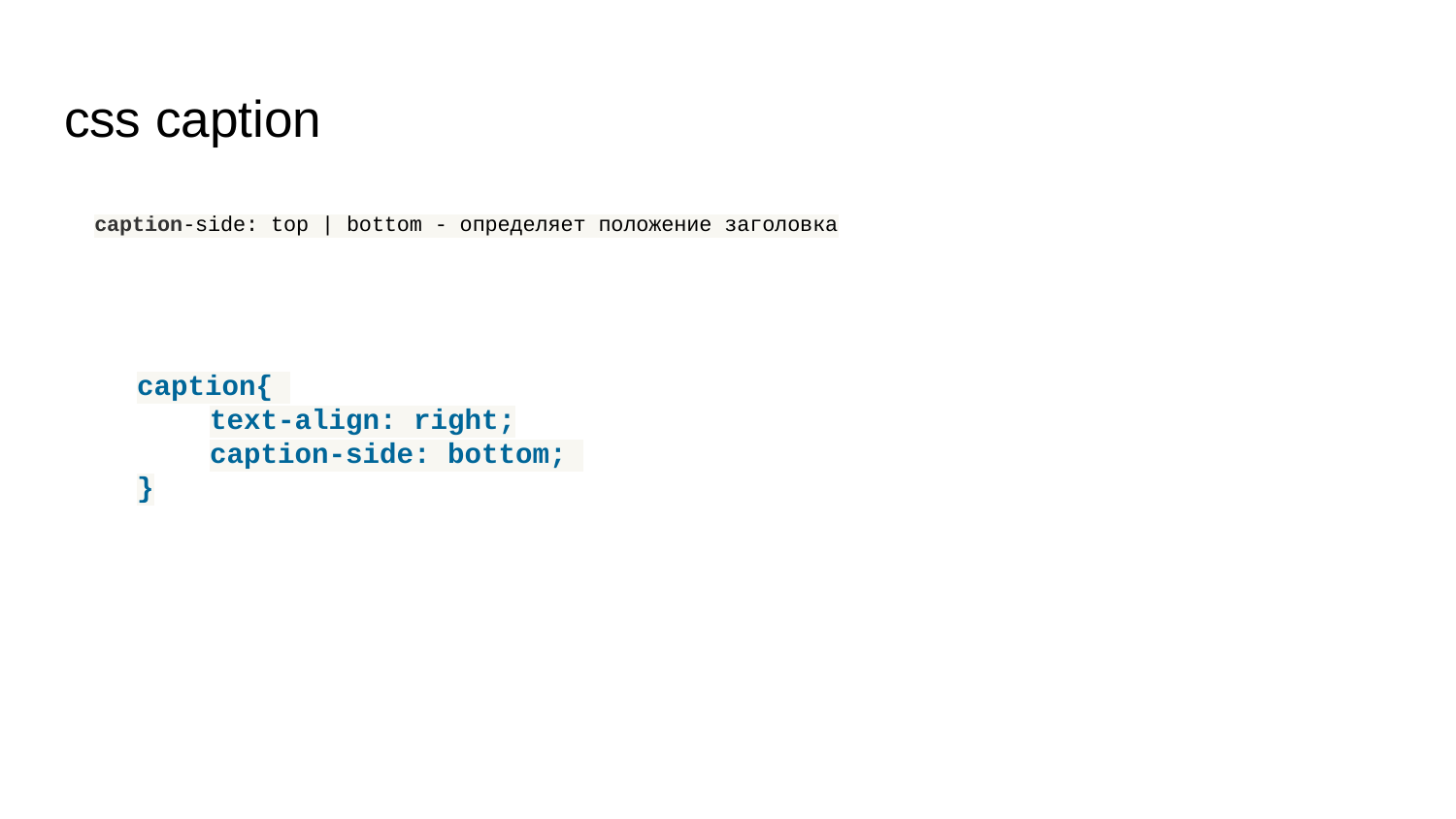

# css caption
caption-side: top | bottom - определяет положение заголовка

caption{
text-align: right;
caption-side: bottom;
}